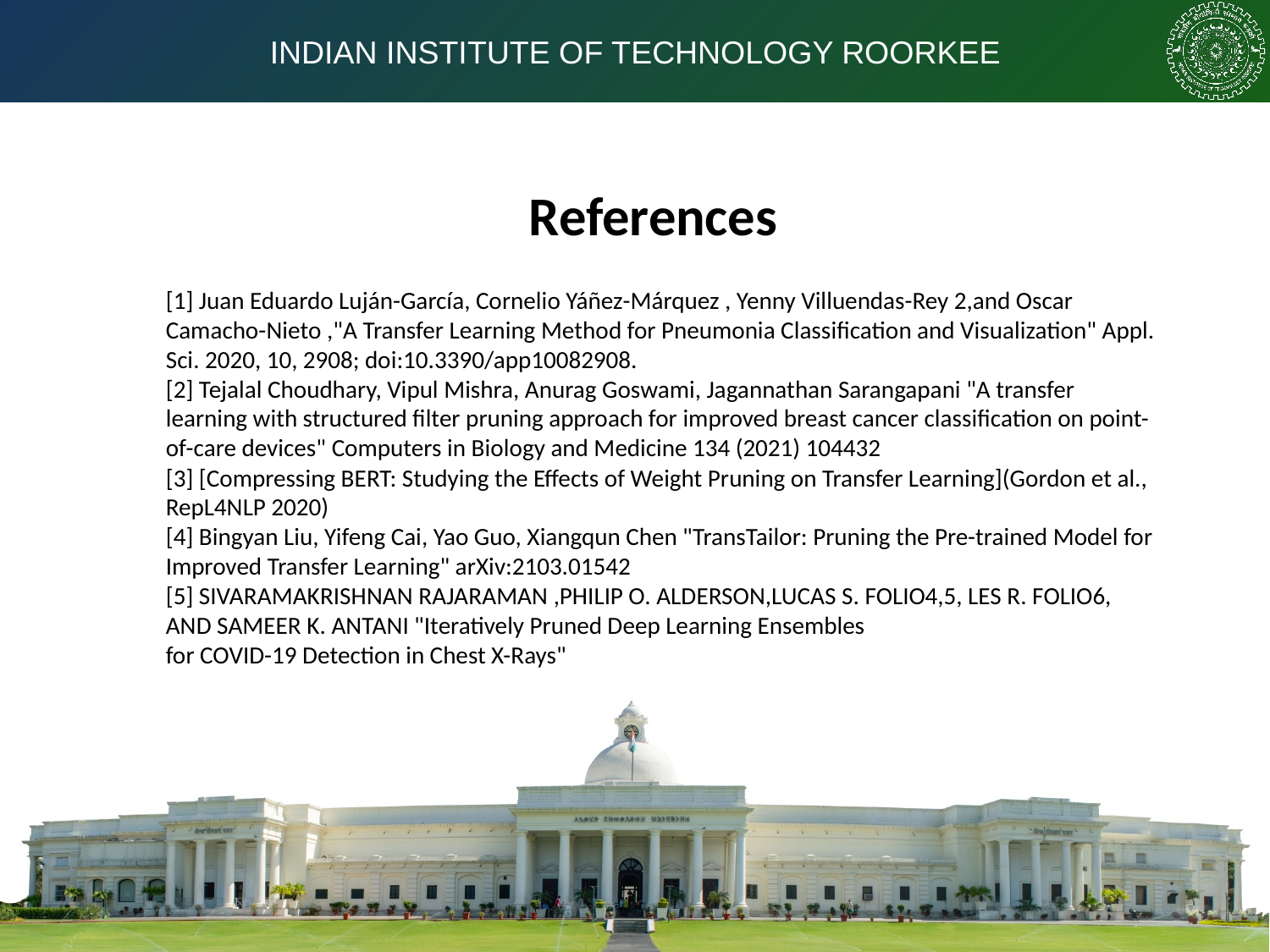

References
[1] Juan Eduardo Luján-García, Cornelio Yáñez-Márquez , Yenny Villuendas-Rey 2,and Oscar Camacho-Nieto ,"A Transfer Learning Method for Pneumonia Classification and Visualization" Appl. Sci. 2020, 10, 2908; doi:10.3390/app10082908.
[2] Tejalal Choudhary, Vipul Mishra, Anurag Goswami, Jagannathan Sarangapani "A transfer learning with structured filter pruning approach for improved breast cancer classification on point-of-care devices" Computers in Biology and Medicine 134 (2021) 104432
[3] [Compressing BERT: Studying the Effects of Weight Pruning on Transfer Learning](Gordon et al., RepL4NLP 2020)
[4] Bingyan Liu, Yifeng Cai, Yao Guo, Xiangqun Chen "TransTailor: Pruning the Pre-trained Model for Improved Transfer Learning" arXiv:2103.01542
[5] SIVARAMAKRISHNAN RAJARAMAN ,PHILIP O. ALDERSON,LUCAS S. FOLIO4,5, LES R. FOLIO6, AND SAMEER K. ANTANI "Iteratively Pruned Deep Learning Ensembles
for COVID-19 Detection in Chest X-Rays"